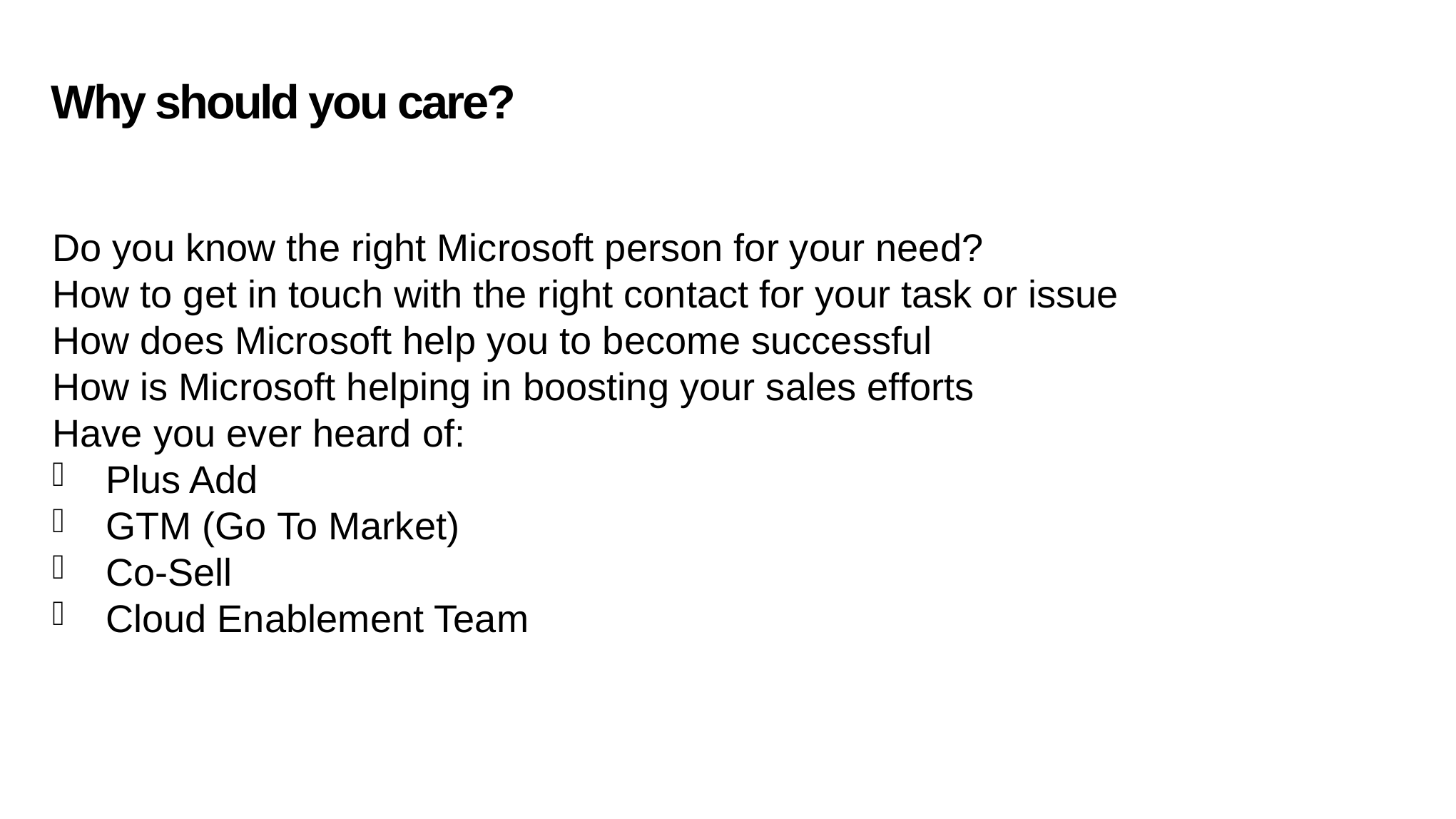

# Why should you care?
Do you know the right Microsoft person for your need?
How to get in touch with the right contact for your task or issue
How does Microsoft help you to become successful
How is Microsoft helping in boosting your sales efforts
Have you ever heard of:
Plus Add
GTM (Go To Market)
Co-Sell
Cloud Enablement Team